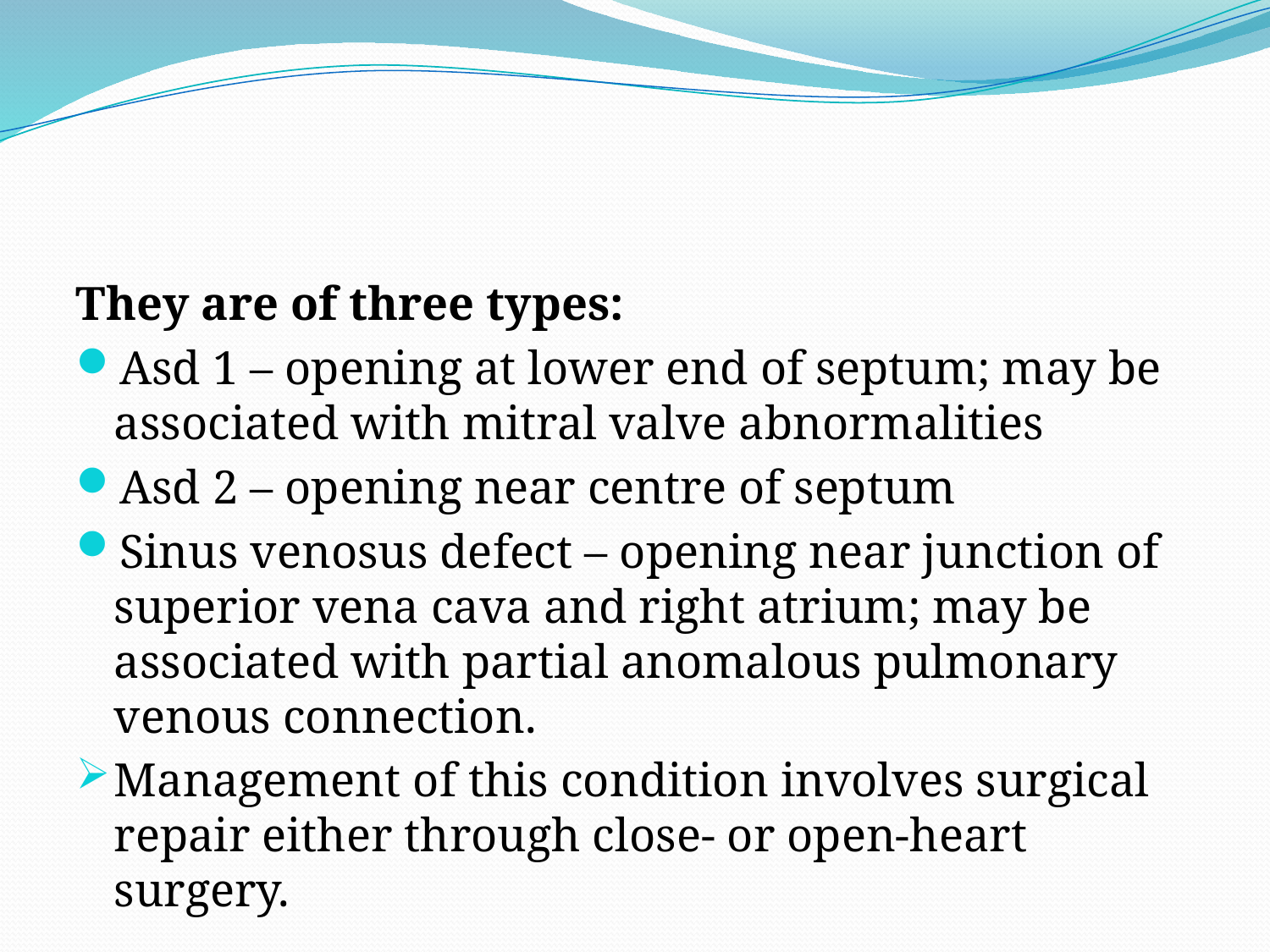

#
They are of three types:
Asd 1 – opening at lower end of septum; may be associated with mitral valve abnormalities
Asd 2 – opening near centre of septum
Sinus venosus defect – opening near junction of superior vena cava and right atrium; may be associated with partial anomalous pulmonary venous connection.
Management of this condition involves surgical repair either through close- or open-heart surgery.